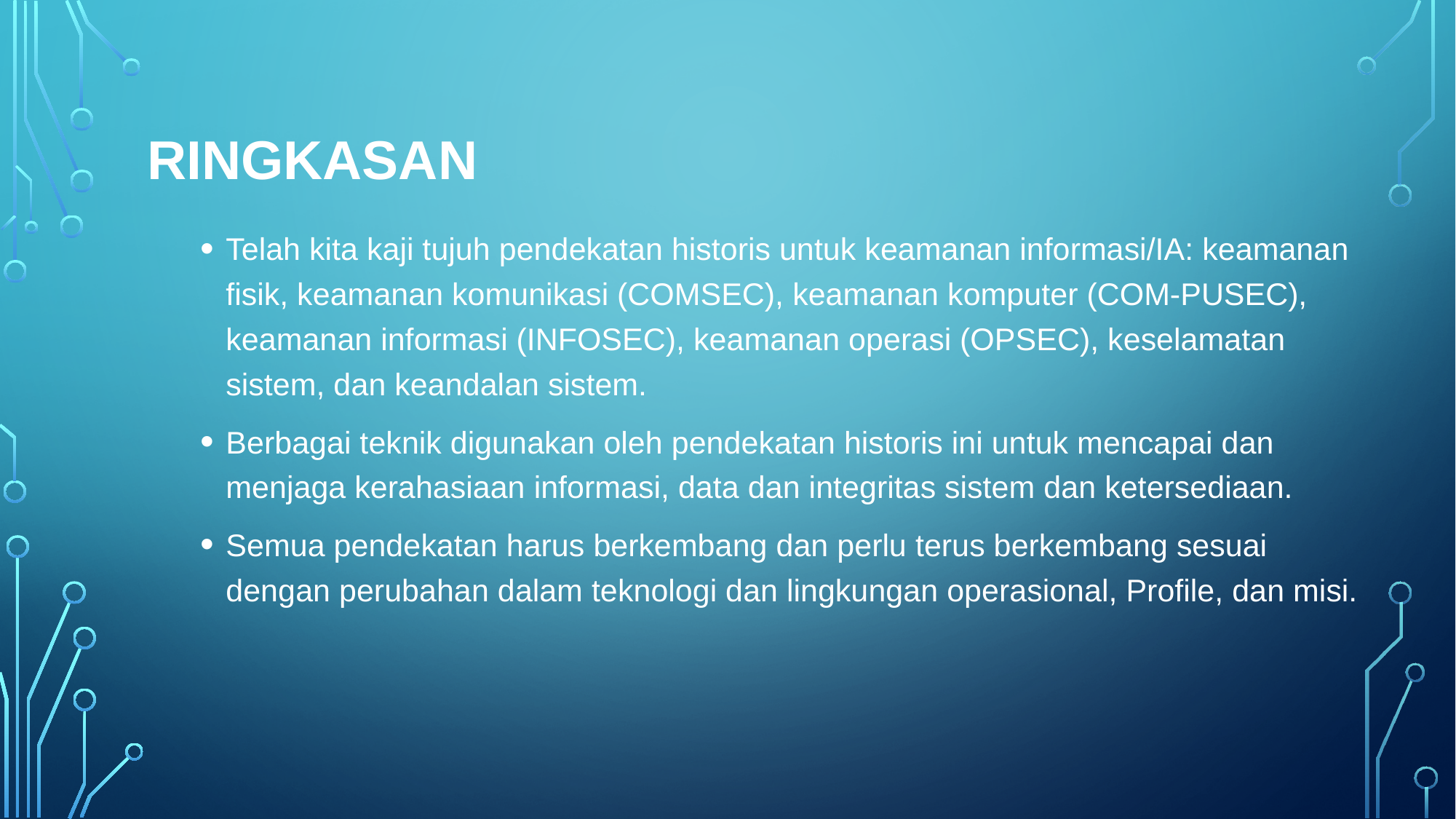

# Ringkasan
Telah kita kaji tujuh pendekatan historis untuk keamanan informasi/IA: keamanan fisik, keamanan komunikasi (COMSEC), keamanan komputer (COM-PUSEC), keamanan informasi (INFOSEC), keamanan operasi (OPSEC), keselamatan sistem, dan keandalan sistem.
Berbagai teknik digunakan oleh pendekatan historis ini untuk mencapai dan menjaga kerahasiaan informasi, data dan integritas sistem dan ketersediaan.
Semua pendekatan harus berkembang dan perlu terus berkembang sesuai dengan perubahan dalam teknologi dan lingkungan operasional, Profile, dan misi.